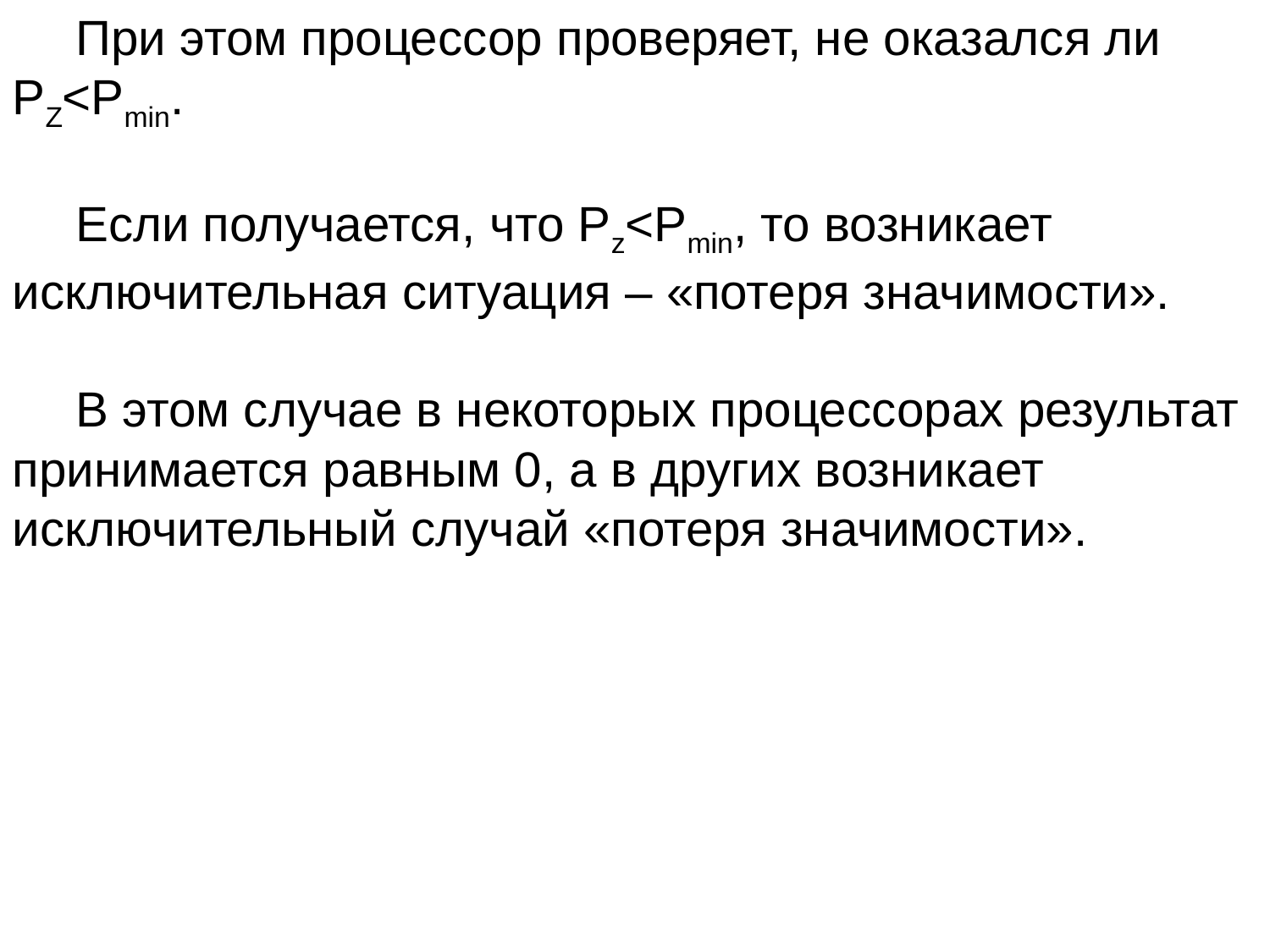

При этом процессор проверяет, не оказался ли РZ<Pmin.

Если получается, что Рz<Pmin, то возникает исключительная ситуация – «потеря значимости».

В этом случае в некоторых процессорах результат принимается равным 0, а в других возникает исключительный случай «потеря значимости».